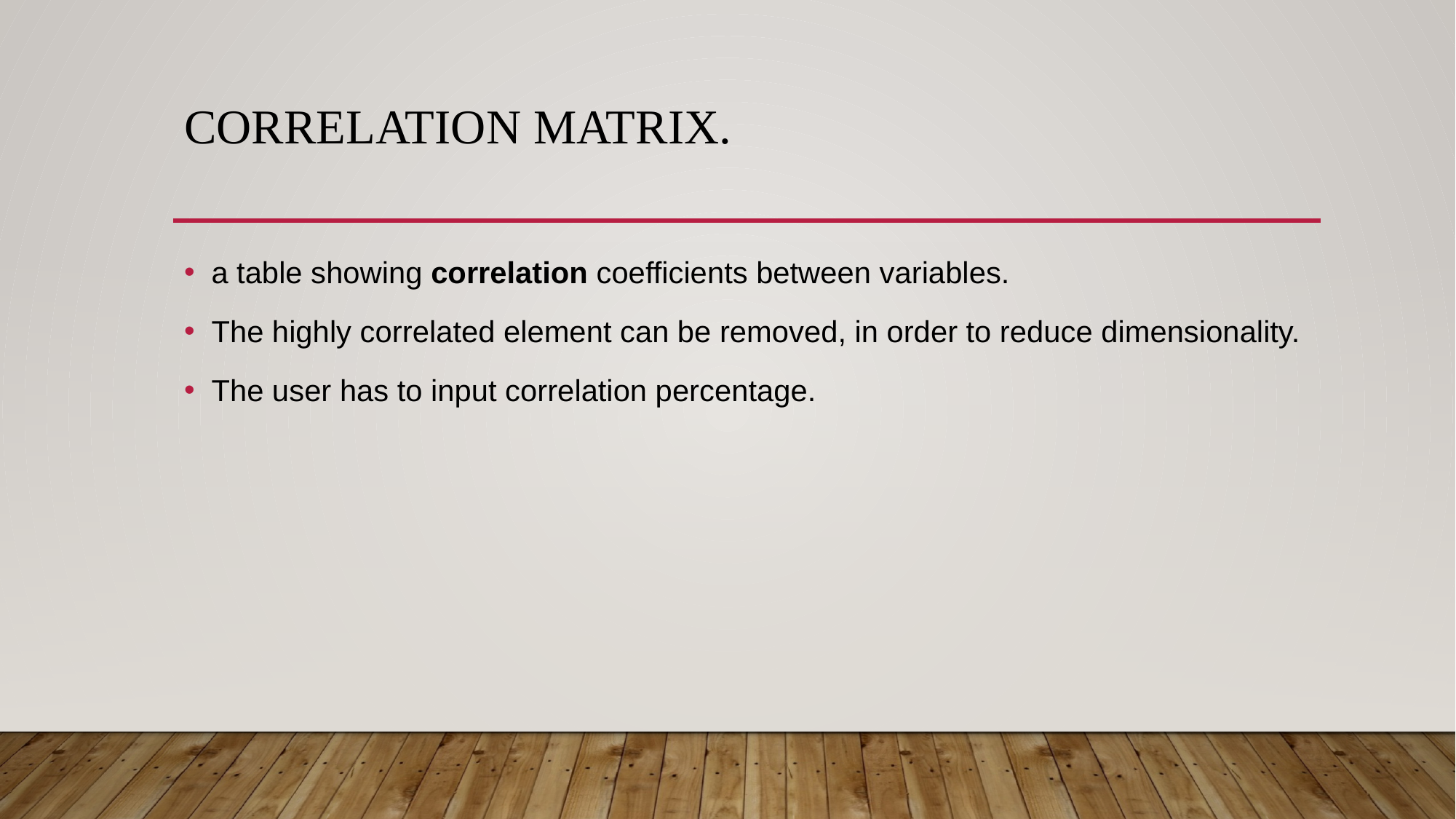

# Correlation matrix.
a table showing correlation coefficients between variables.
The highly correlated element can be removed, in order to reduce dimensionality.
The user has to input correlation percentage.